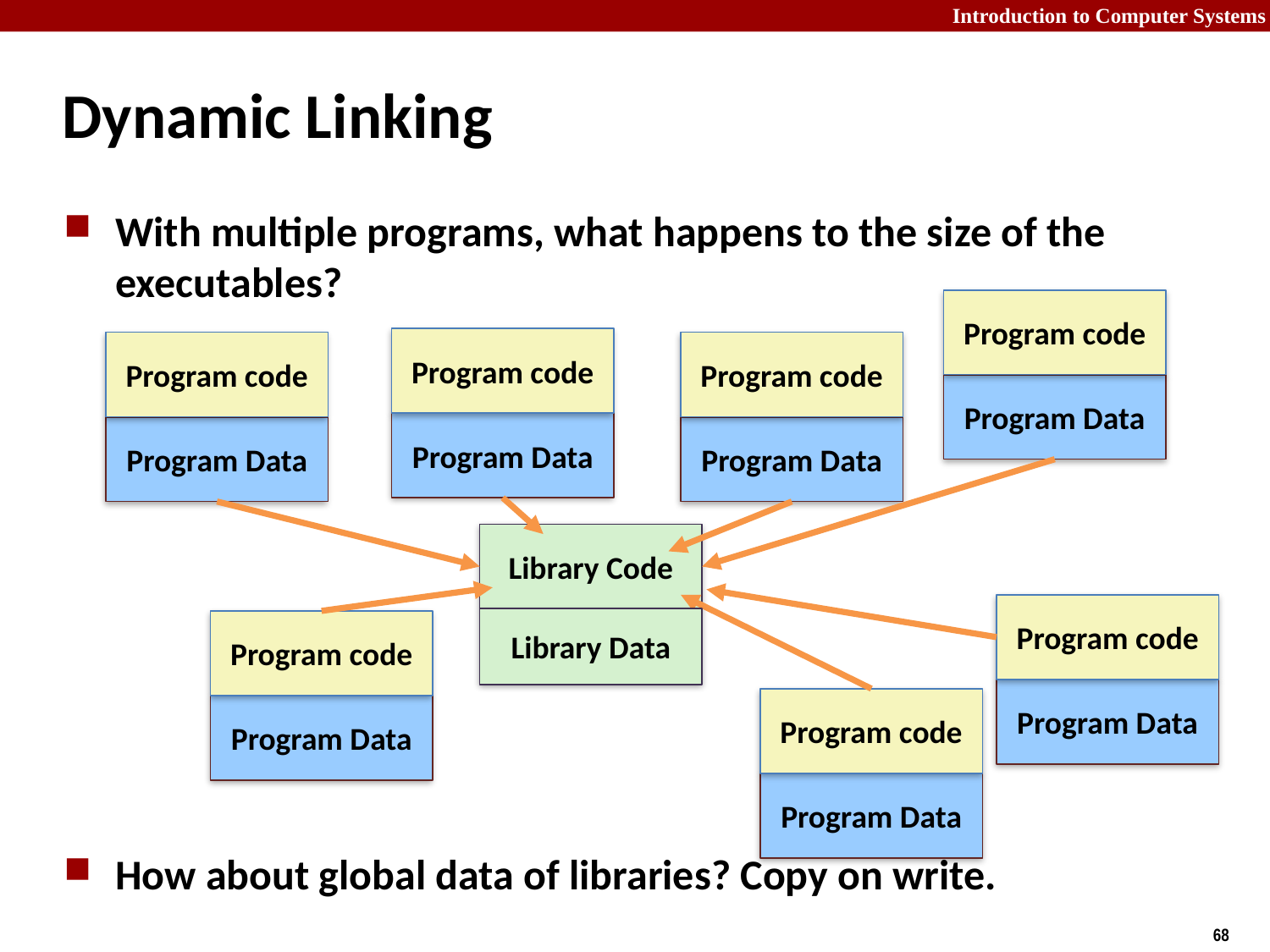

# Dynamic Linking
With multiple programs, what happens to the size of the executables?

How about global data of libraries? Copy on write.
Program code
Program code
Program code
Program code
Program Data
Program Data
Program Data
Program Data
Library Code
Program code
Library Data
Program code
Program Data
Program code
Program Data
Program Data